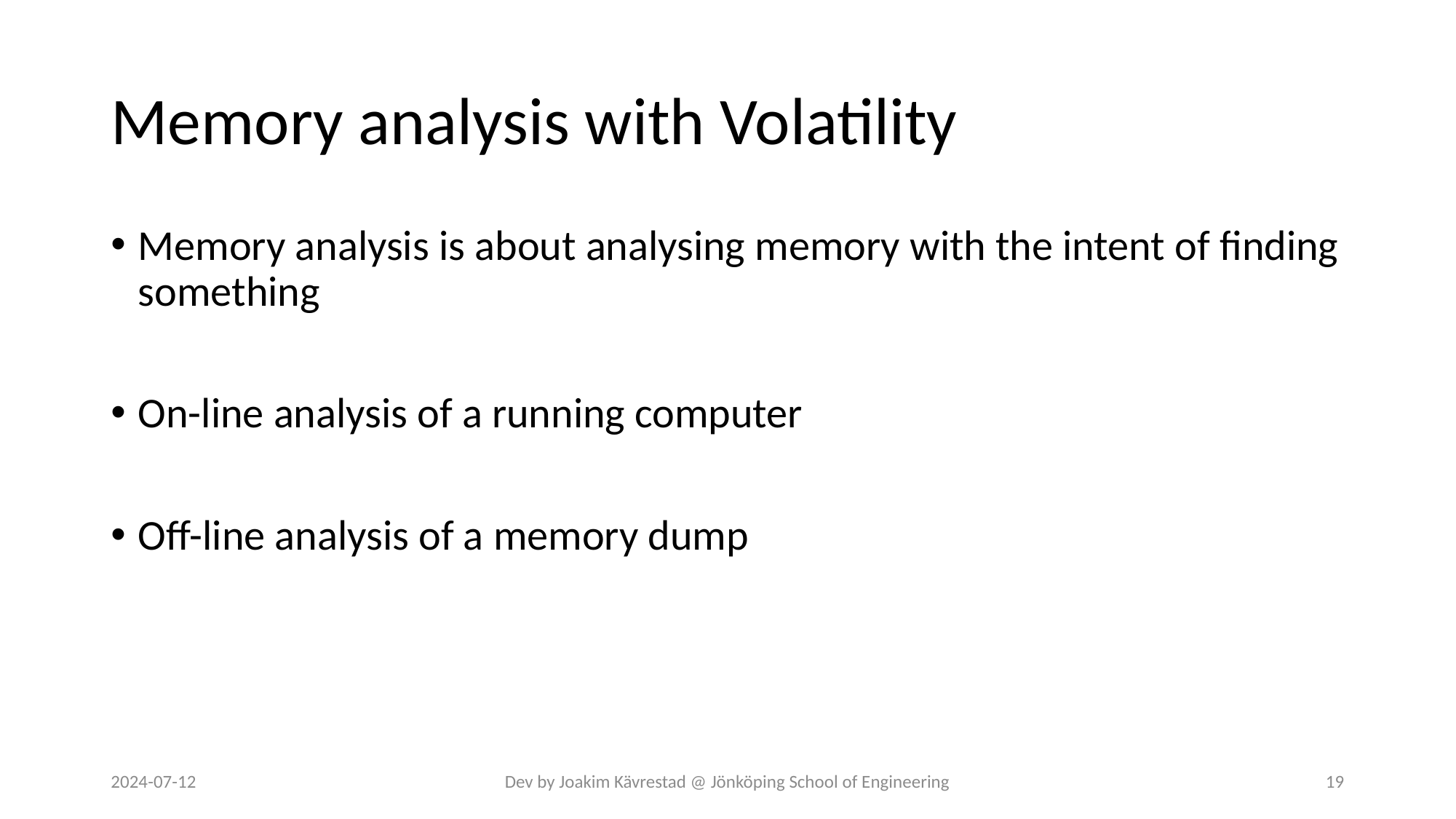

# Memory analysis with Volatility
Memory analysis is about analysing memory with the intent of finding something

On-line analysis of a running computer

Off-line analysis of a memory dump
2024-07-12
Dev by Joakim Kävrestad @ Jönköping School of Engineering
19